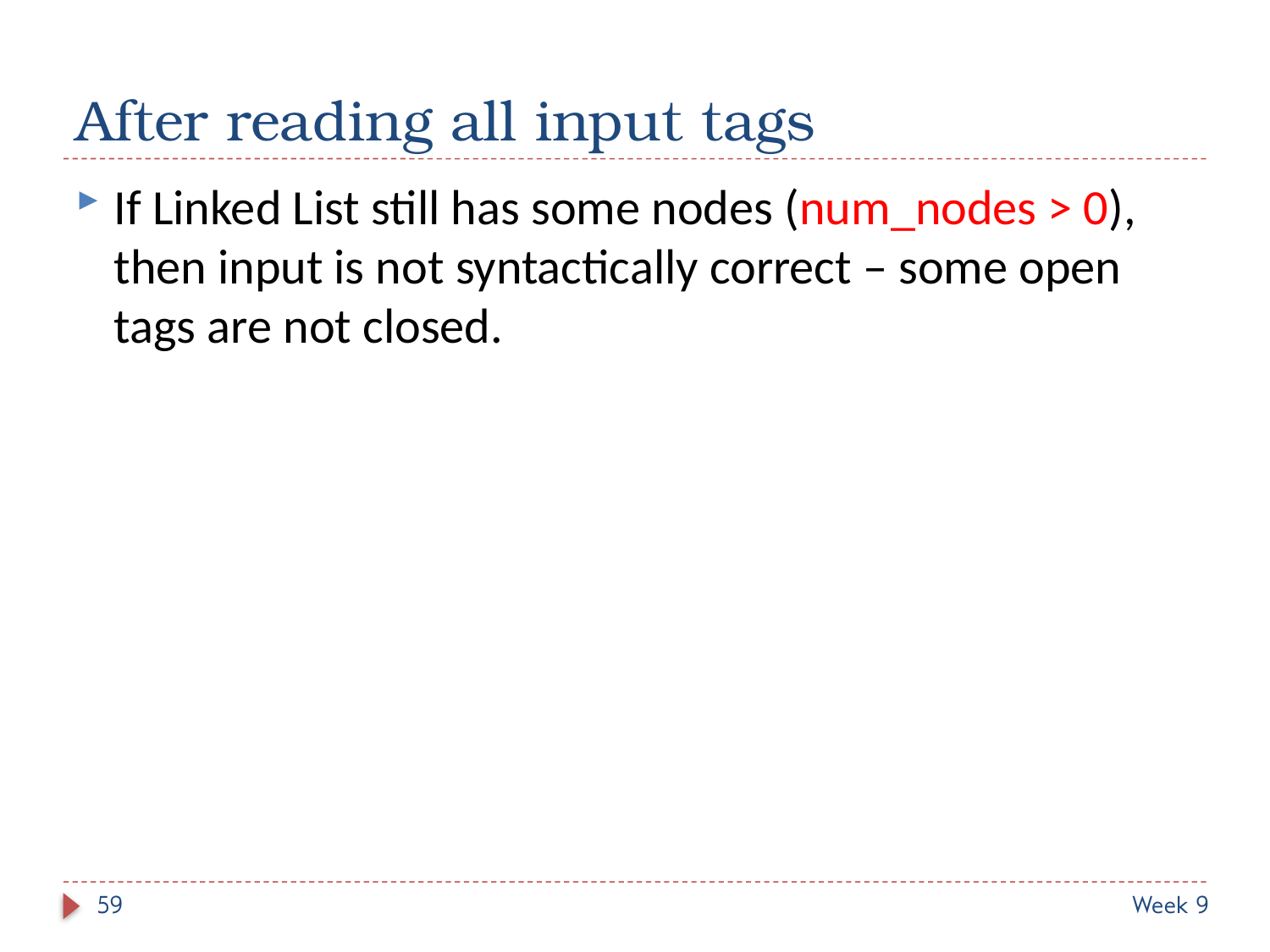

# After reading all input tags
If Linked List still has some nodes (num_nodes > 0), then input is not syntactically correct – some open tags are not closed.
59
Week 9